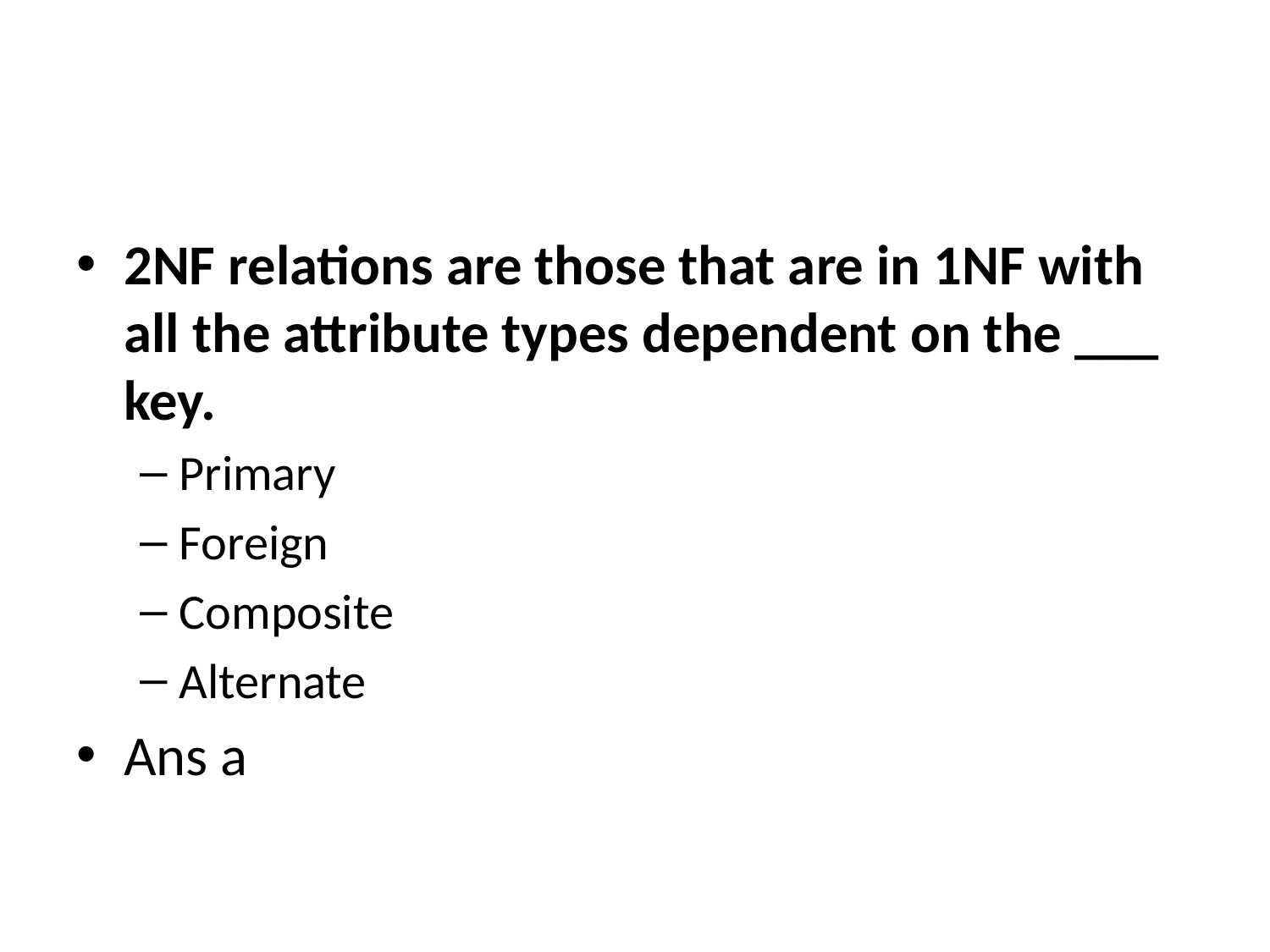

#
2NF relations are those that are in 1NF with all the attribute types dependent on the ___ key.
Primary
Foreign
Composite
Alternate
Ans a